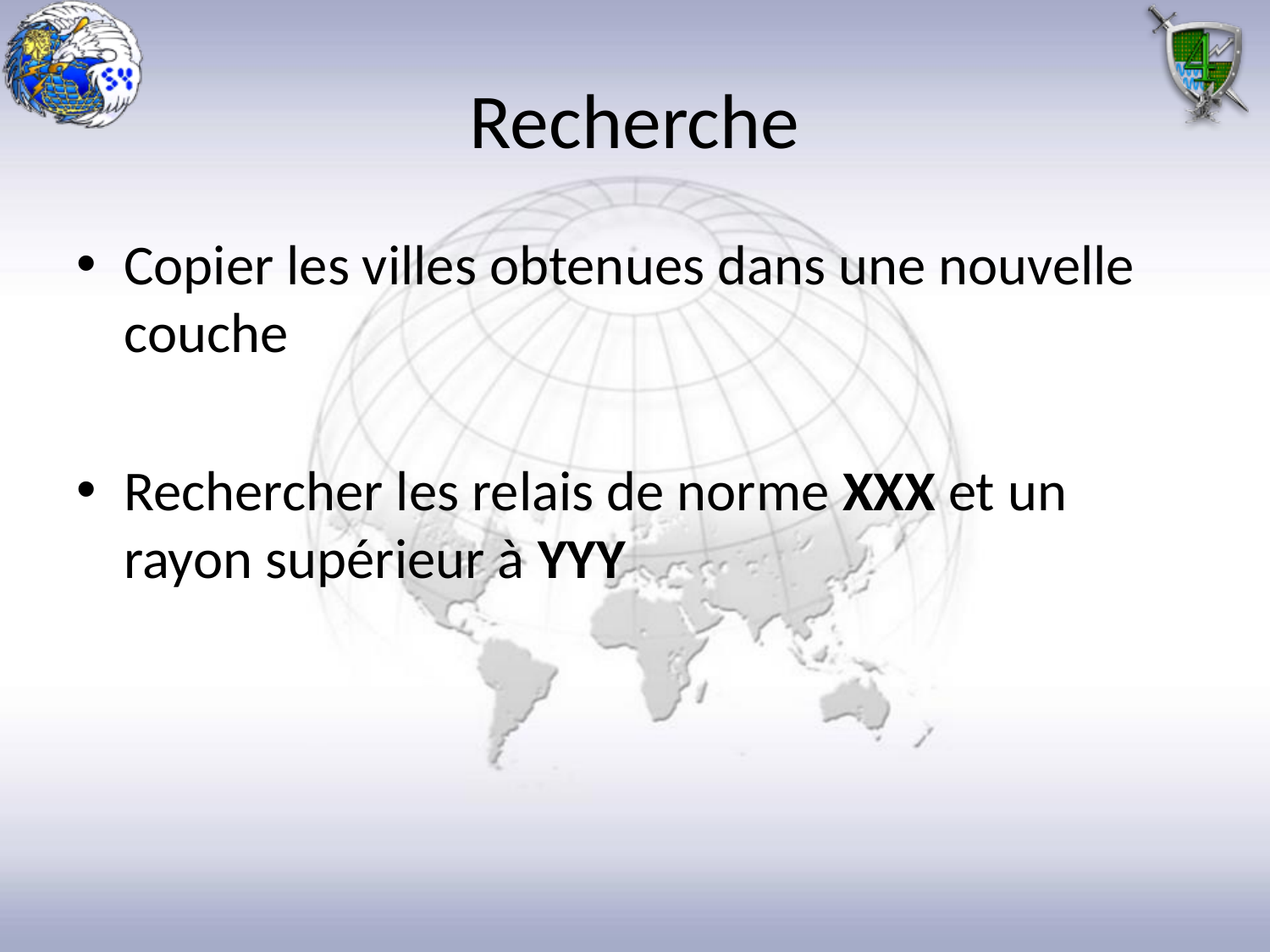

# Recherche
Copier les villes obtenues dans une nouvelle couche

Rechercher les relais de norme XXX et un rayon supérieur à YYY